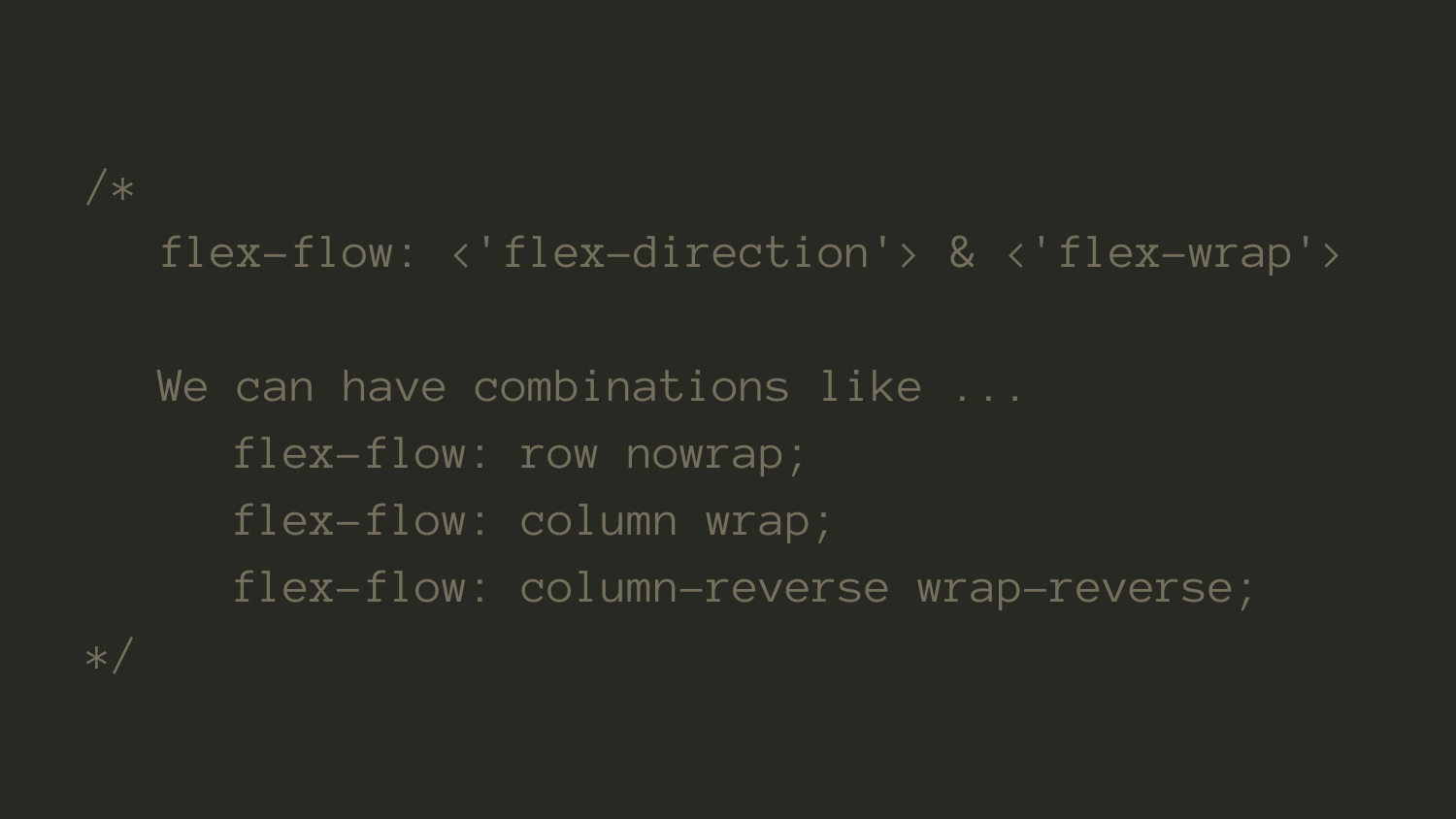

/*
flex-flow: <'flex-direction'> & <'flex-wrap'>

We can have combinations like ...
flex-flow: row nowrap;
flex-flow: column wrap;
flex-flow: column-reverse wrap-reverse;
*/